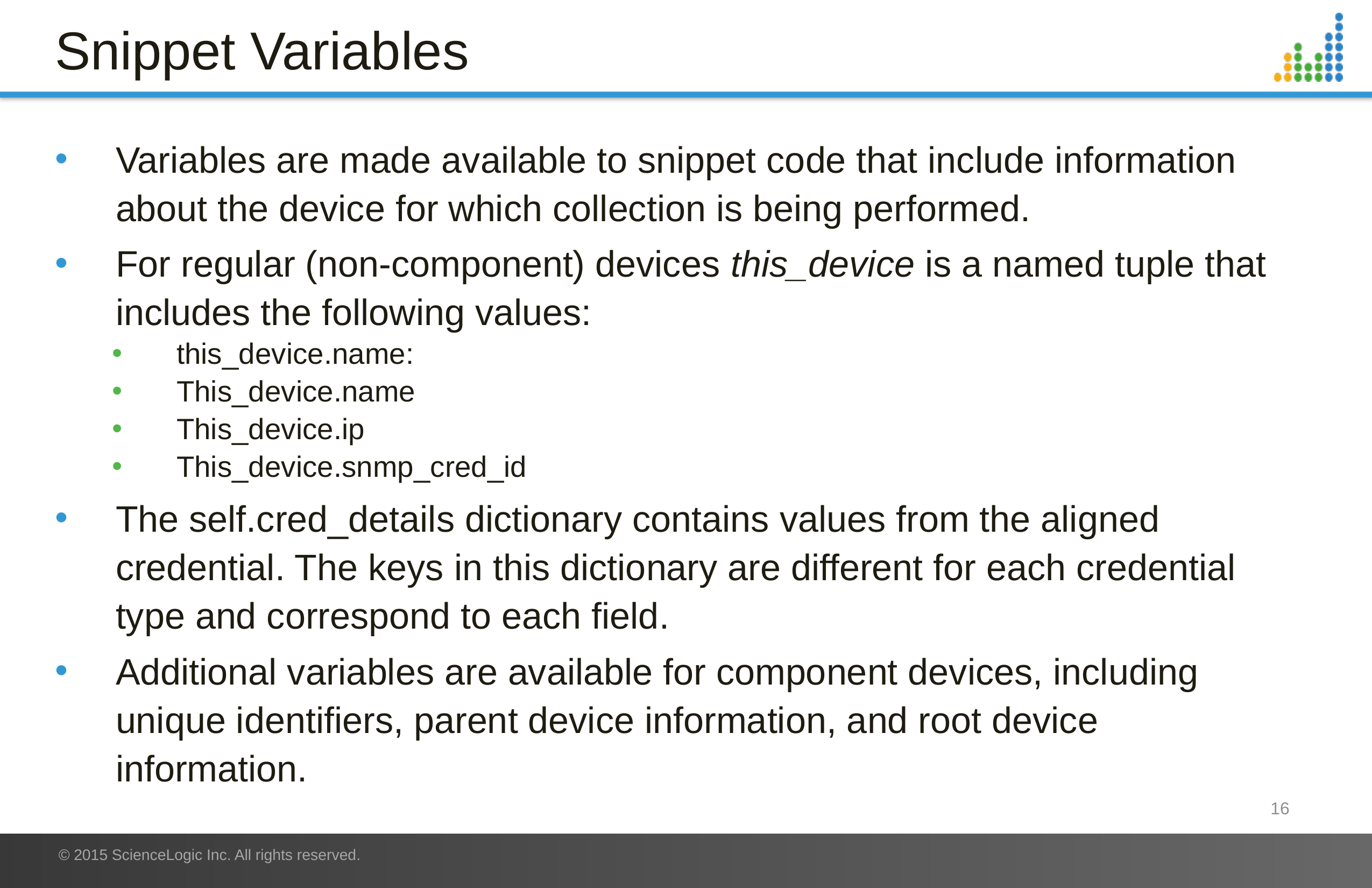

# Snippet Variables
Variables are made available to snippet code that include information about the device for which collection is being performed.
For regular (non-component) devices this_device is a named tuple that includes the following values:
this_device.name:
This_device.name
This_device.ip
This_device.snmp_cred_id
The self.cred_details dictionary contains values from the aligned credential. The keys in this dictionary are different for each credential type and correspond to each field.
Additional variables are available for component devices, including unique identifiers, parent device information, and root device information.
16